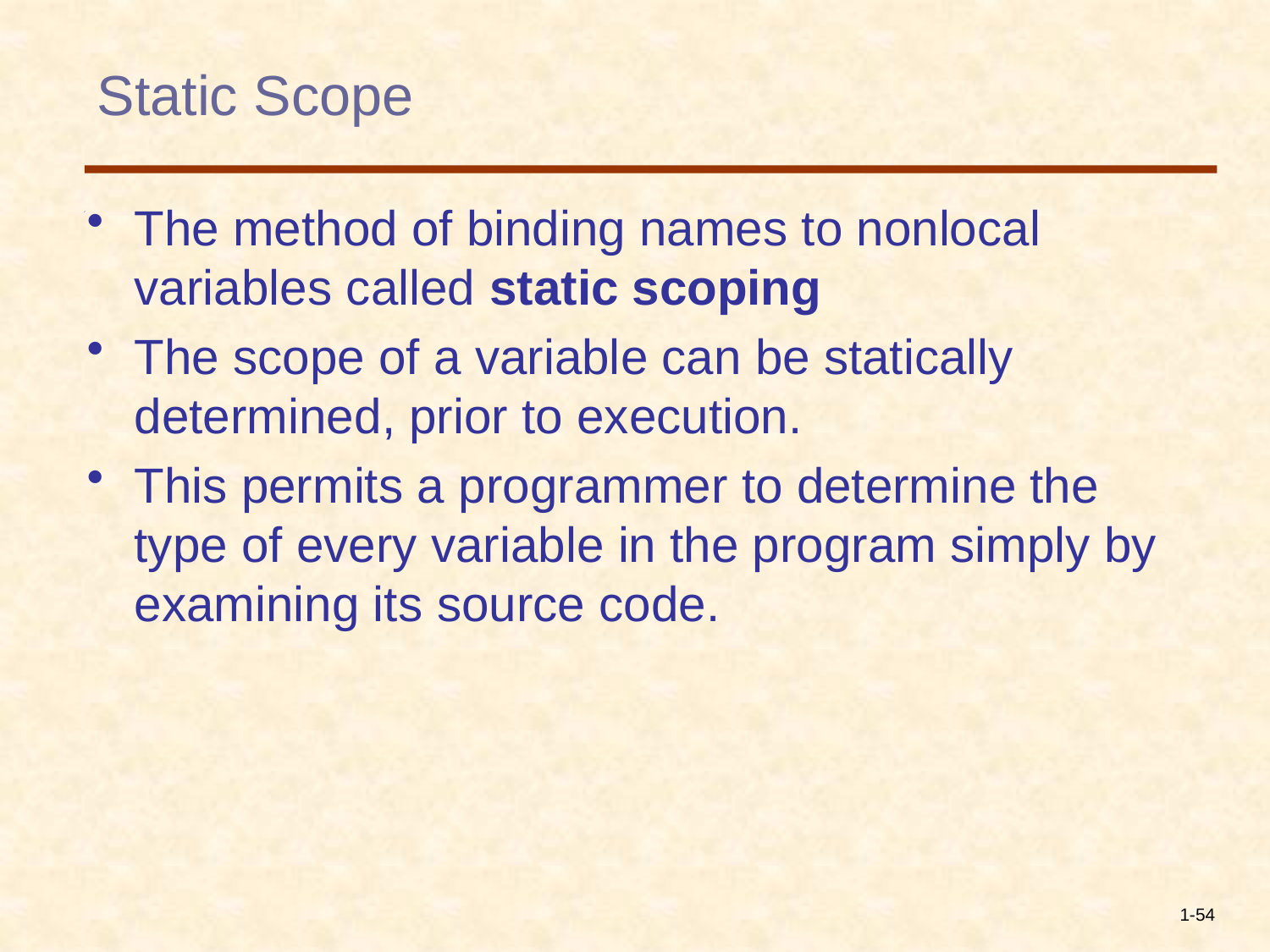

# Static Scope
The method of binding names to nonlocal variables called static scoping
The scope of a variable can be statically determined, prior to execution.
This permits a programmer to determine the type of every variable in the program simply by examining its source code.

1-54